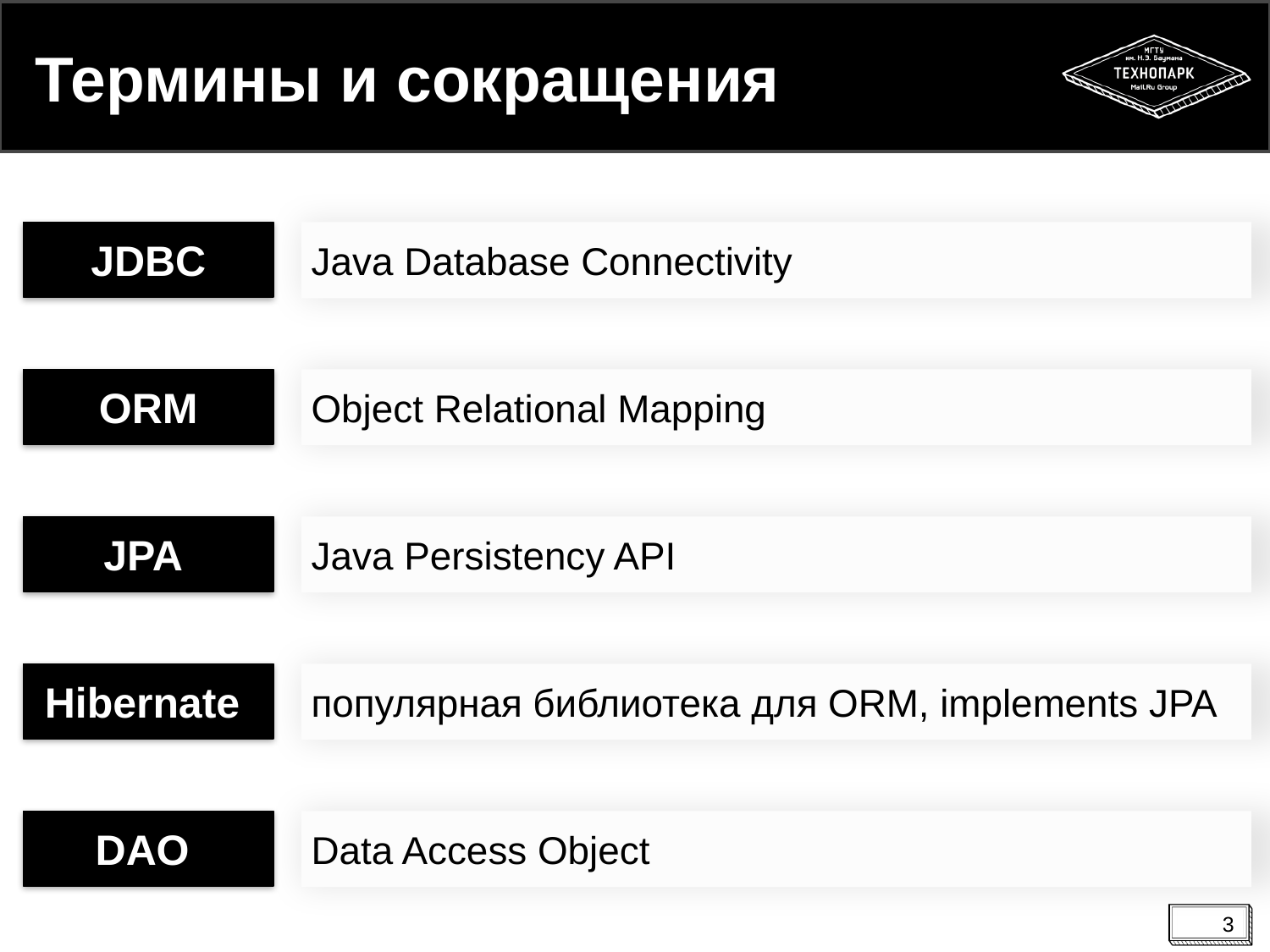

# Термины и сокращения
JDBC
Java Database Connectivity
ORM
Object Relational Mapping
JPA
Java Persistency API
Hibernate
популярная библиотека для ORM, implements JPA
DAO
Data Access Object
3